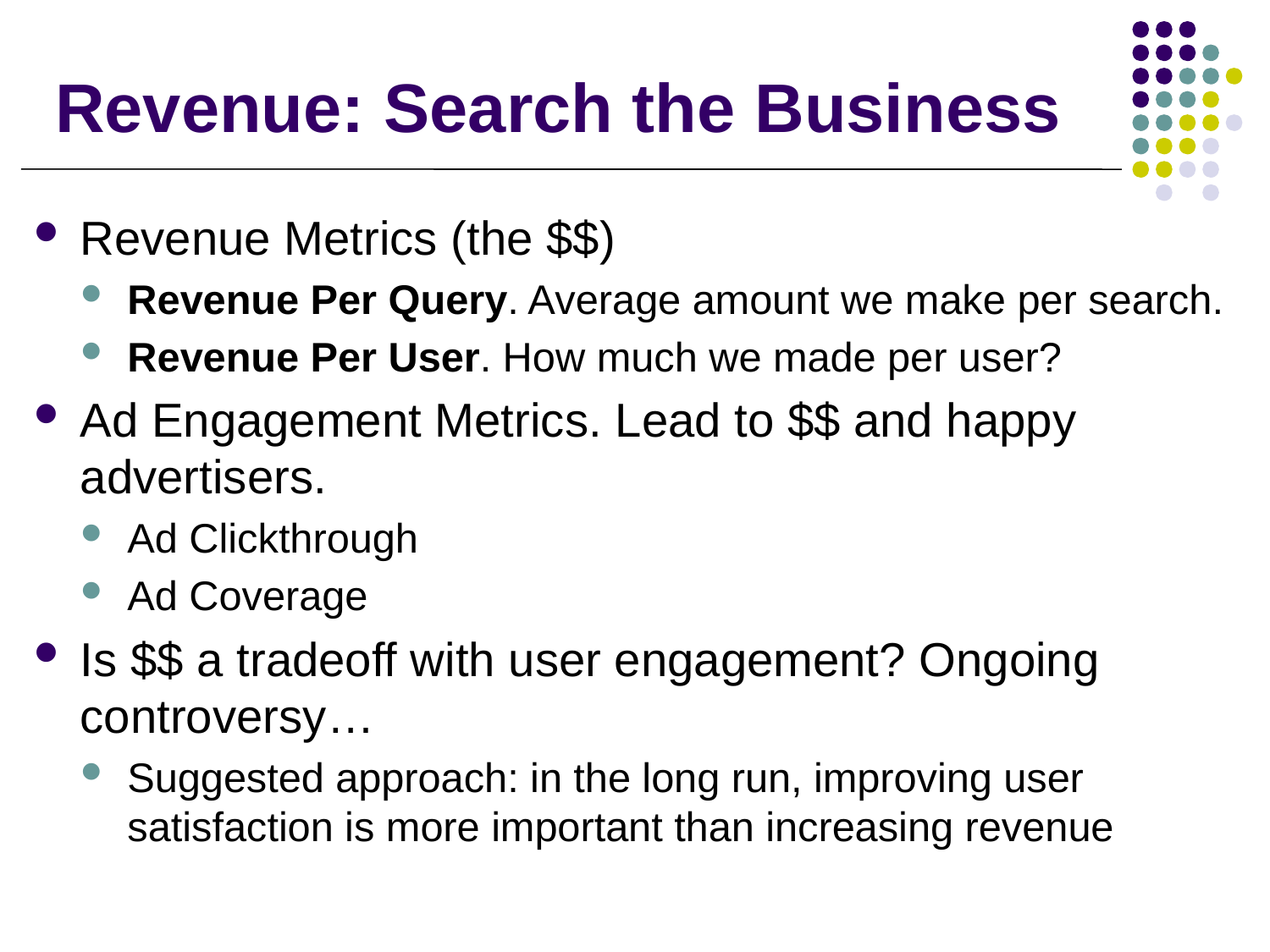

# Revenue: Search the Business
Revenue Metrics (the $$)
Revenue Per Query. Average amount we make per search.
Revenue Per User. How much we made per user?
Ad Engagement Metrics. Lead to $$ and happy advertisers.
Ad Clickthrough
Ad Coverage
Is $$ a tradeoff with user engagement? Ongoing controversy…
Suggested approach: in the long run, improving user satisfaction is more important than increasing revenue